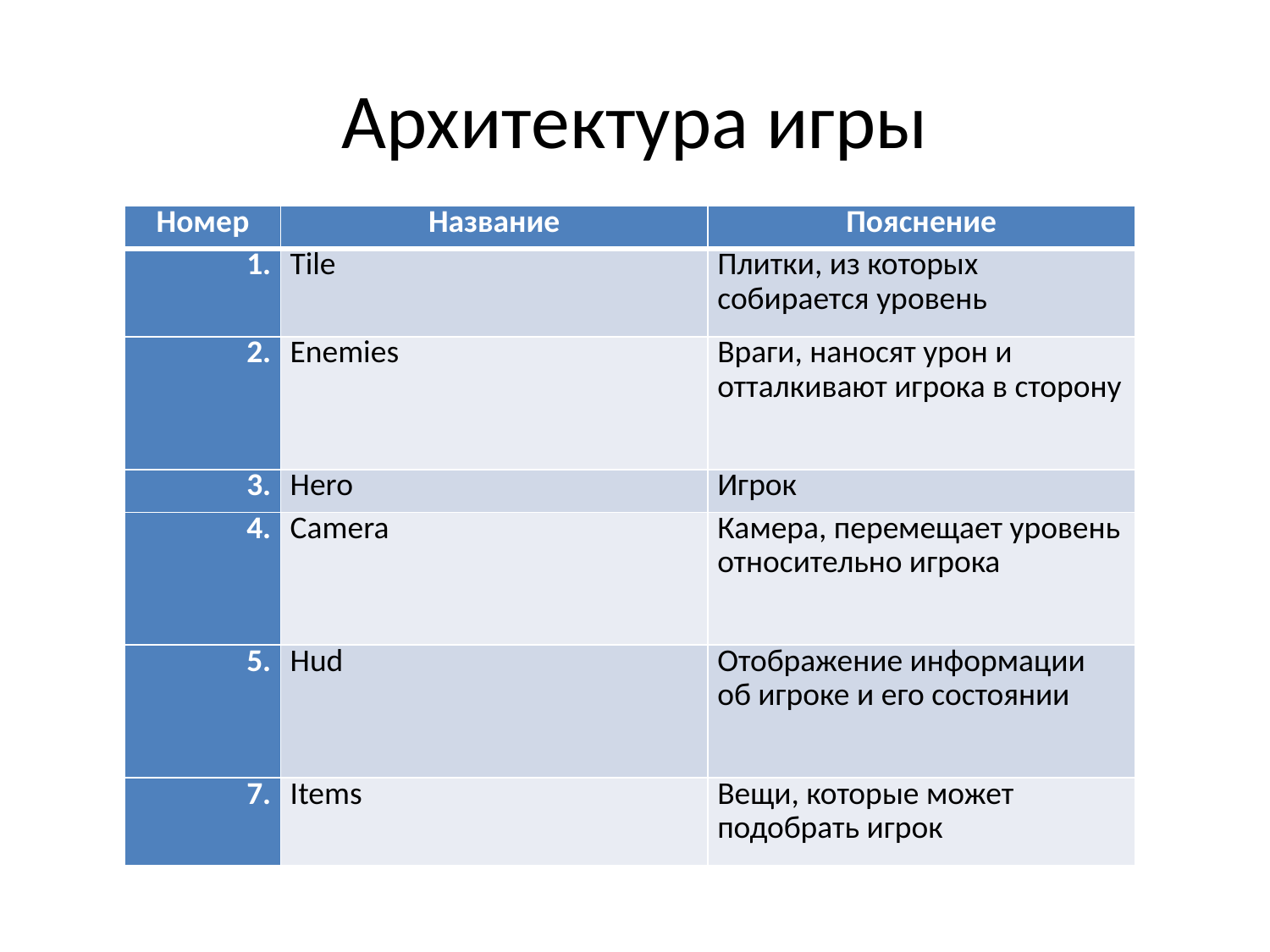

# Архитектура игры
| Номер | Название | Пояснение |
| --- | --- | --- |
| 1. | Tile | Плитки, из которых собирается уровень |
| 2. | Enemies | Враги, наносят урон и отталкивают игрока в сторону |
| 3. | Hero | Игрок |
| 4. | Camera | Камера, перемещает уровень относительно игрока |
| 5. | Hud | Отображение информации об игроке и его состоянии |
| 7. | Items | Вещи, которые может подобрать игрок |